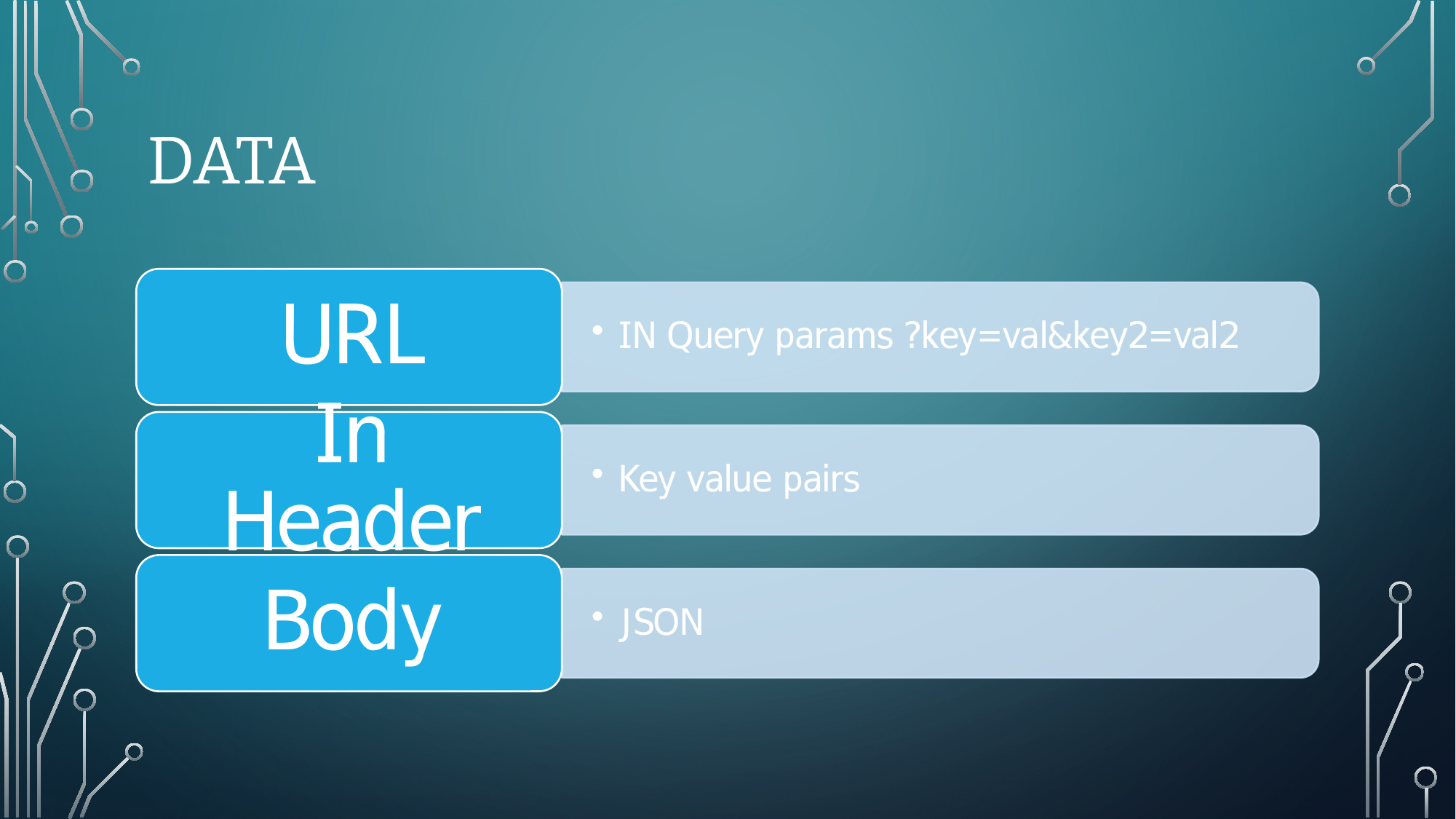

# Data
IN Query params ?key=val&key2=val2
URL
Key value pairs
In Header
JSON
Body